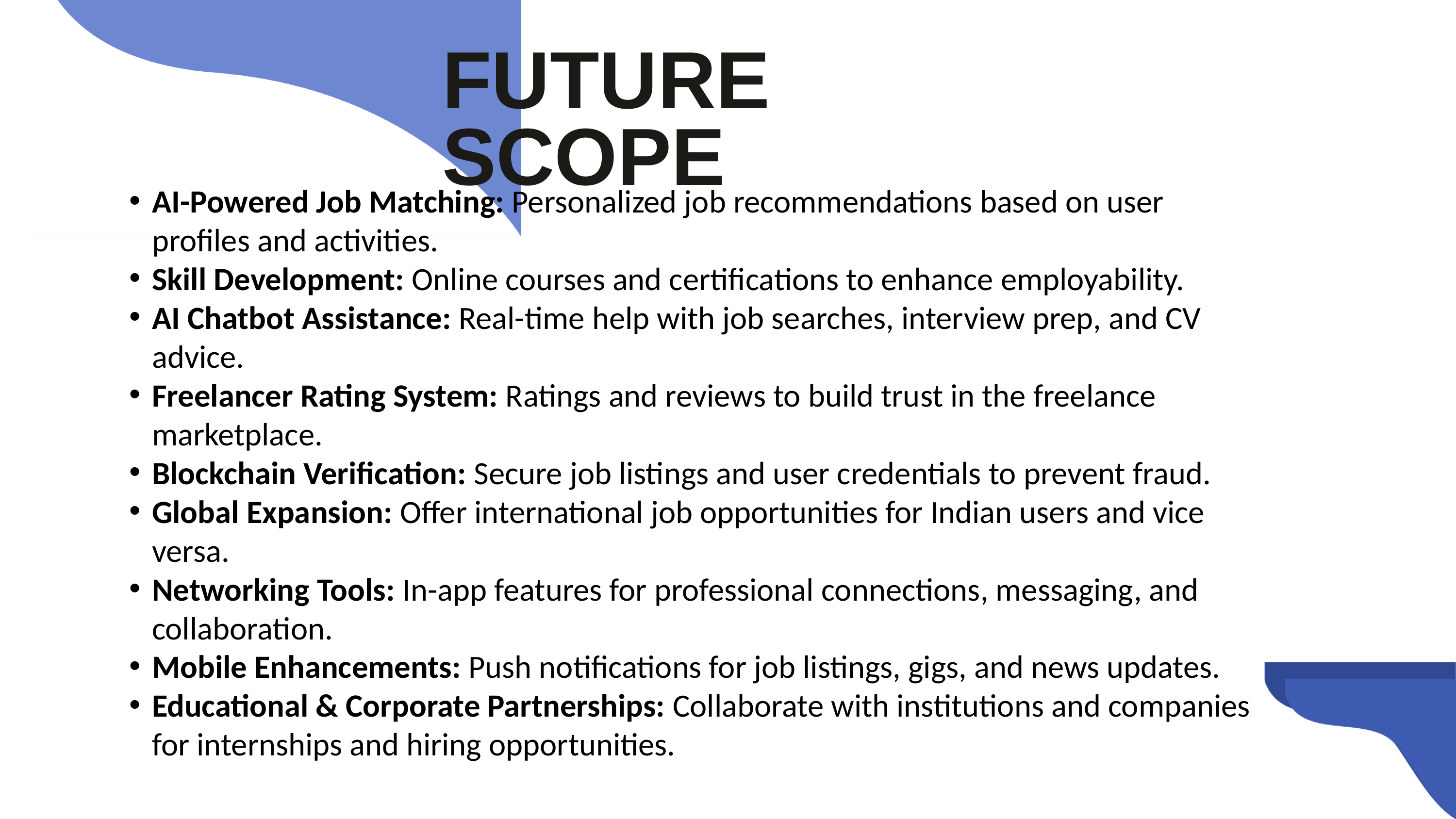

FUTURE SCOPE
AI-Powered Job Matching: Personalized job recommendations based on user profiles and activities.
Skill Development: Online courses and certifications to enhance employability.
AI Chatbot Assistance: Real-time help with job searches, interview prep, and CV advice.
Freelancer Rating System: Ratings and reviews to build trust in the freelance marketplace.
Blockchain Verification: Secure job listings and user credentials to prevent fraud.
Global Expansion: Offer international job opportunities for Indian users and vice versa.
Networking Tools: In-app features for professional connections, messaging, and collaboration.
Mobile Enhancements: Push notifications for job listings, gigs, and news updates.
Educational & Corporate Partnerships: Collaborate with institutions and companies for internships and hiring opportunities.